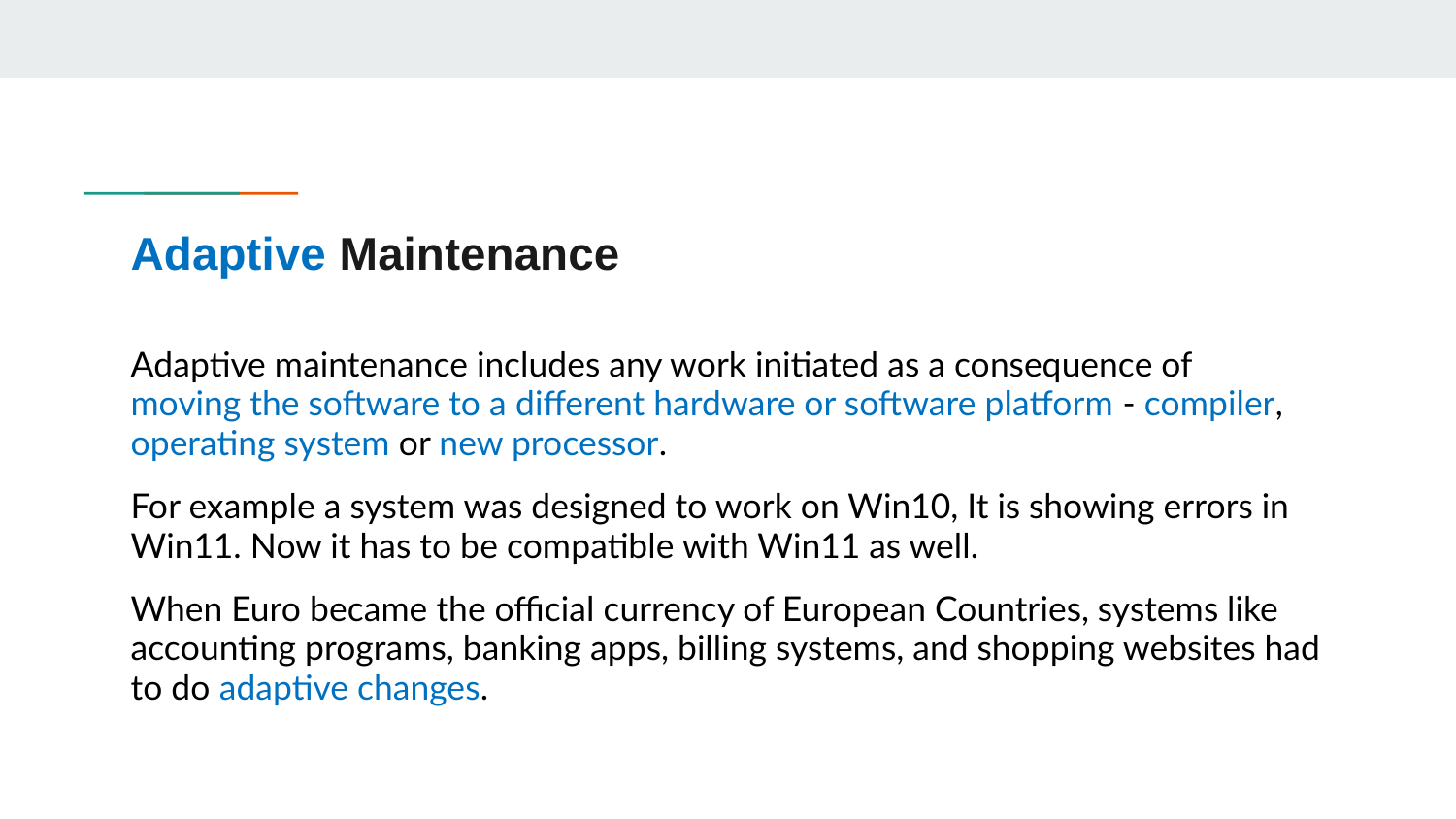

# Adaptive Maintenance
Adaptive maintenance includes any work initiated as a consequence of
moving the software to a different hardware or software platform - compiler, operating system or new processor.
For example a system was designed to work on Win10, It is showing errors in Win11. Now it has to be compatible with Win11 as well.
When Euro became the official currency of European Countries, systems like accounting programs, banking apps, billing systems, and shopping websites had to do adaptive changes.